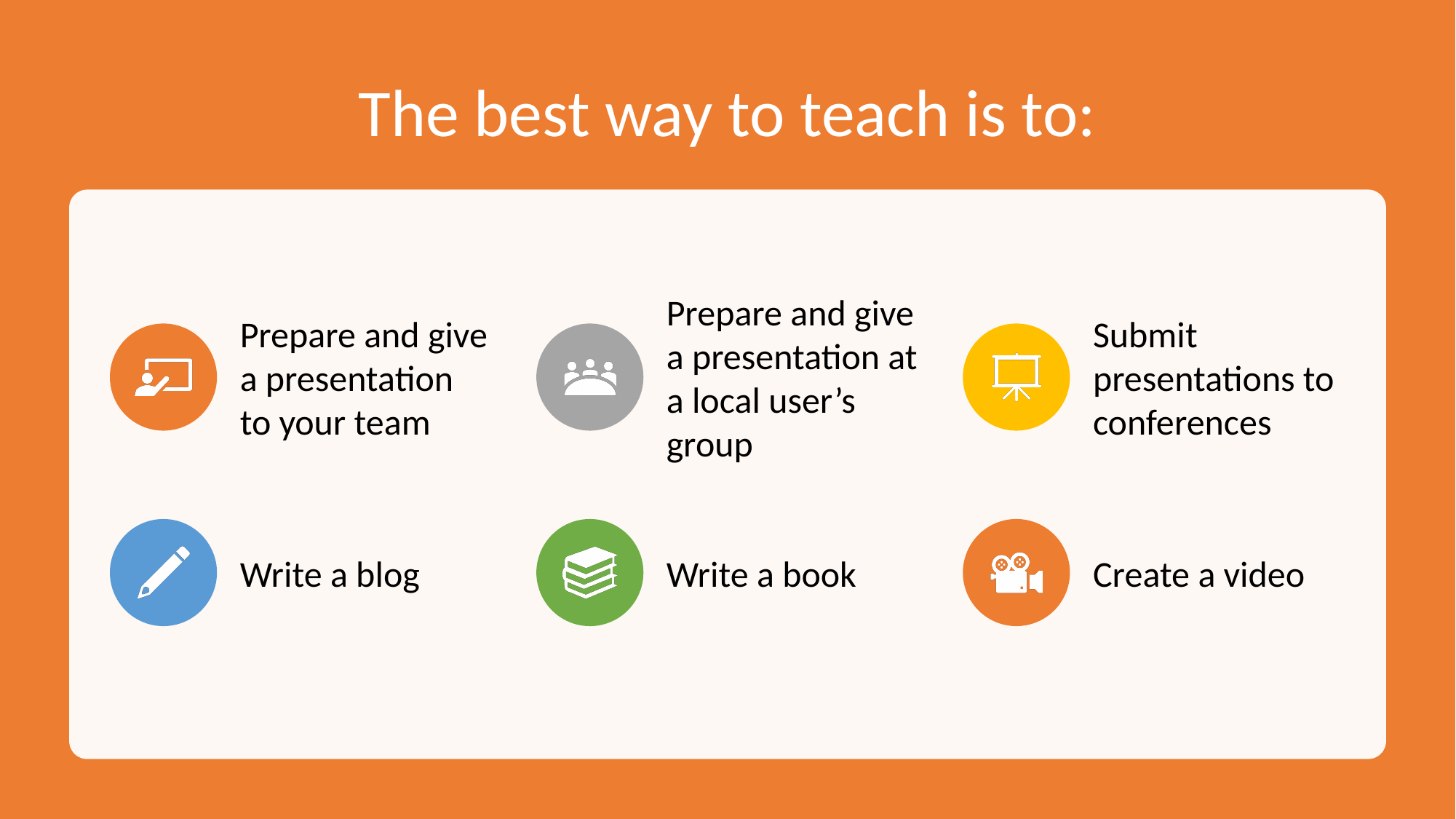

# The best way to teach is to:

Prepare and give a presentation to your team
Prepare and give a presentation at a local user’s group
Submit presentations to conferences
Write a blog
Write a book
Create a video